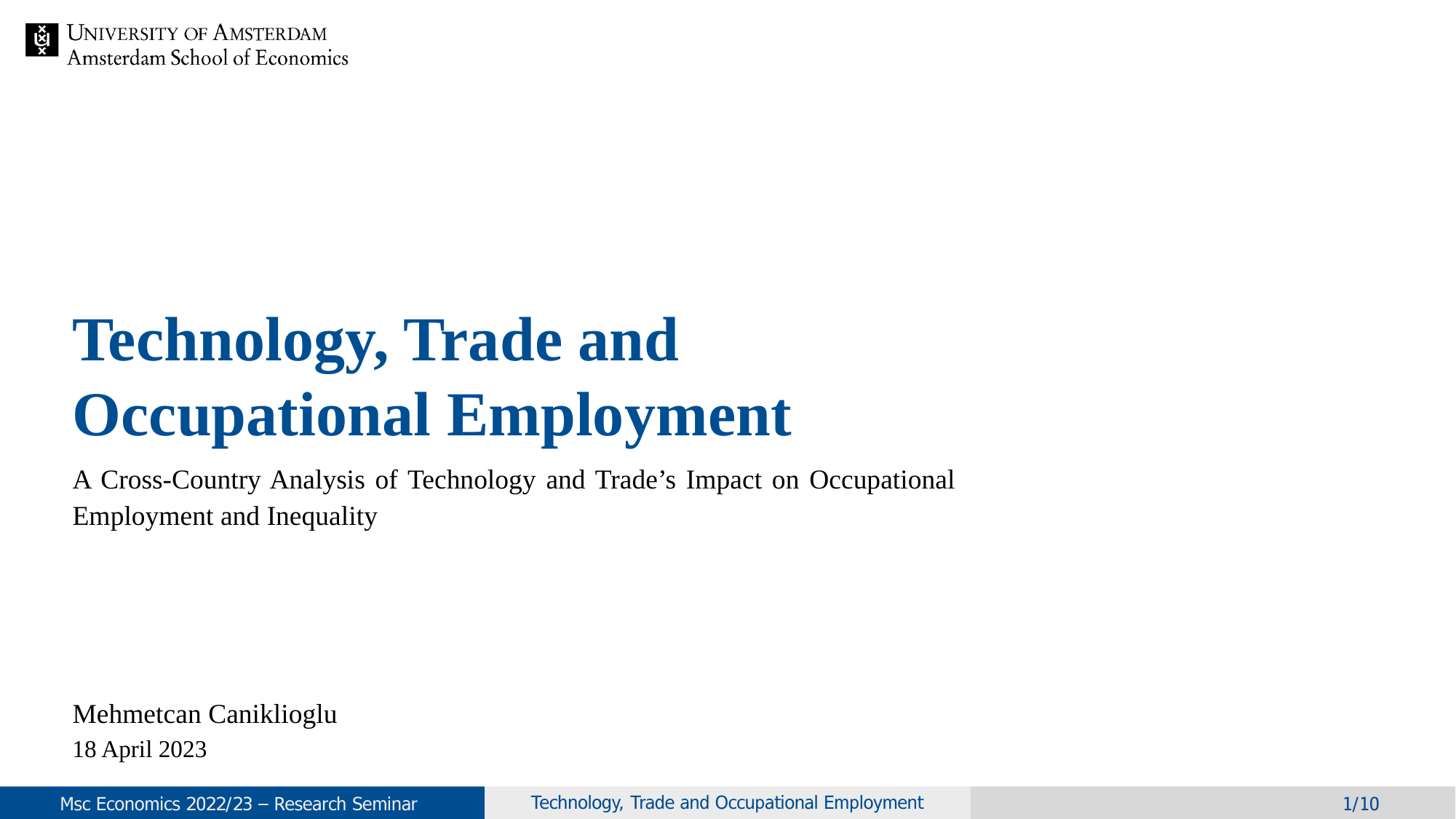

# Technology, Trade and Occupational Employment
A Cross-Country Analysis of Technology and Trade’s Impact on Occupational Employment and Inequality

Mehmetcan Caniklioglu
18 April 2023

1